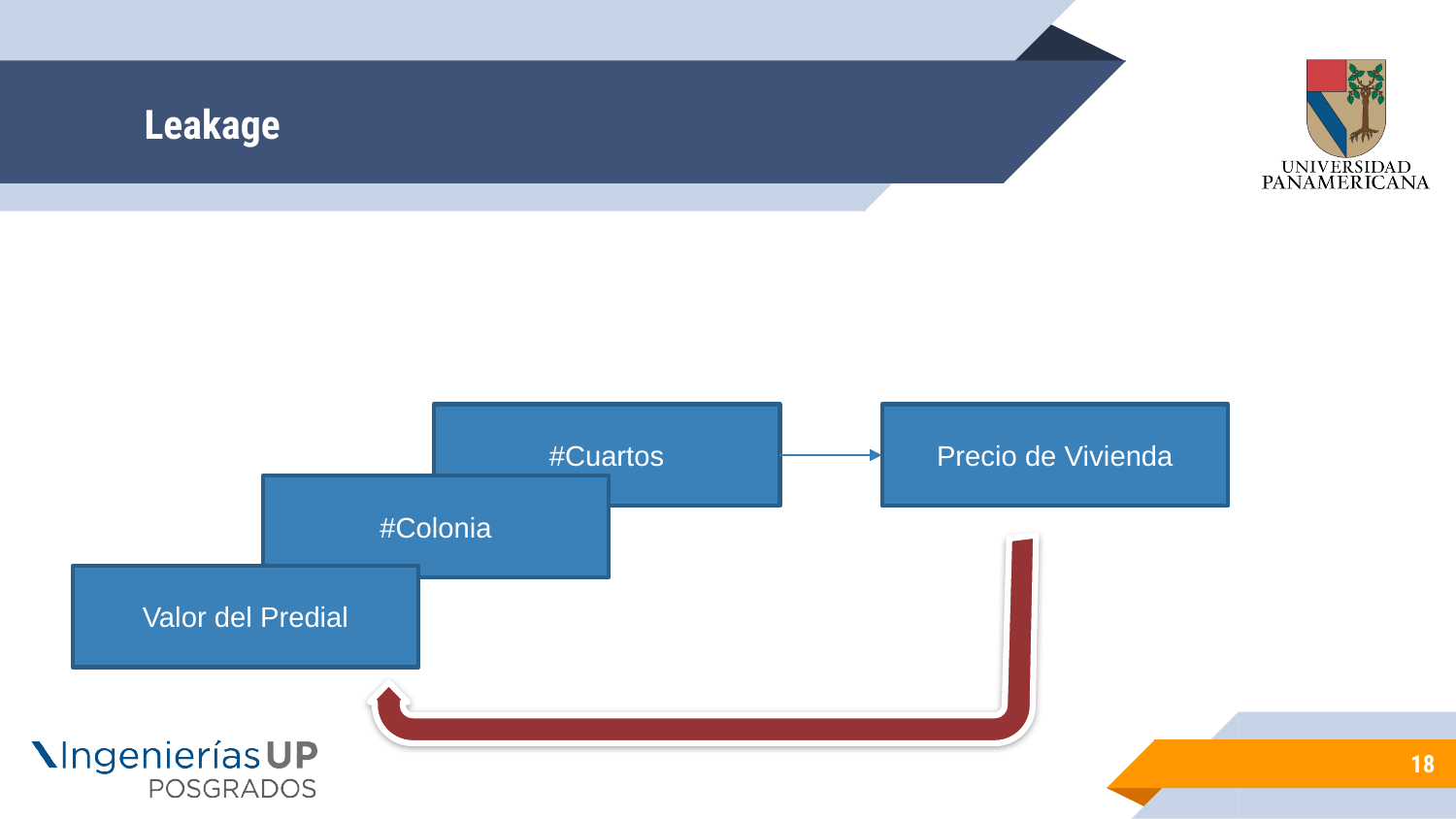

# Leakage
Precio de Vivienda
#Cuartos
#Colonia

Valor del Predial
18